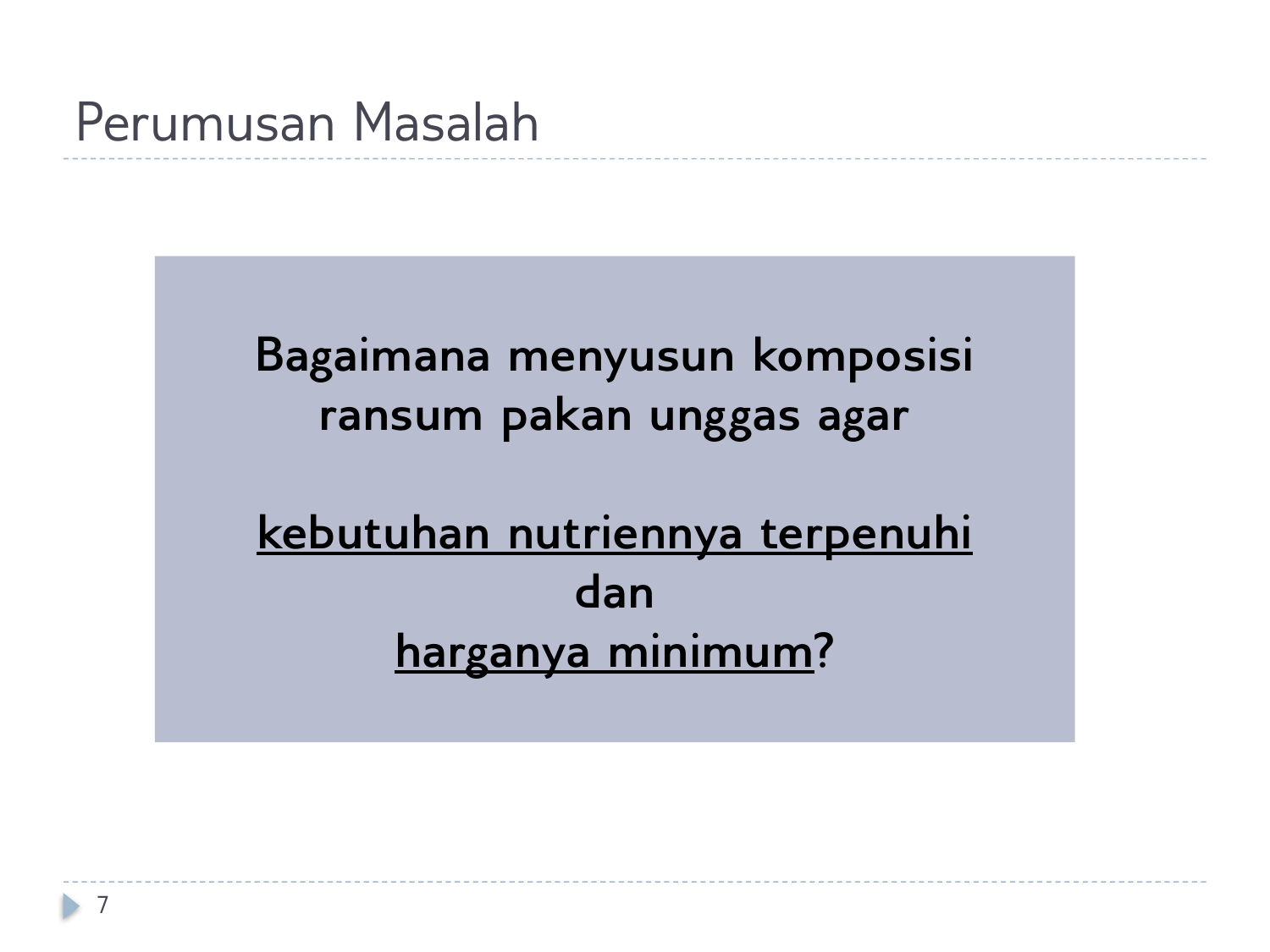

# Perumusan Masalah

Bagaimana menyusun komposisi
ransum pakan unggas agar

kebutuhan nutriennya terpenuhi
dan
harganya minimum?

7